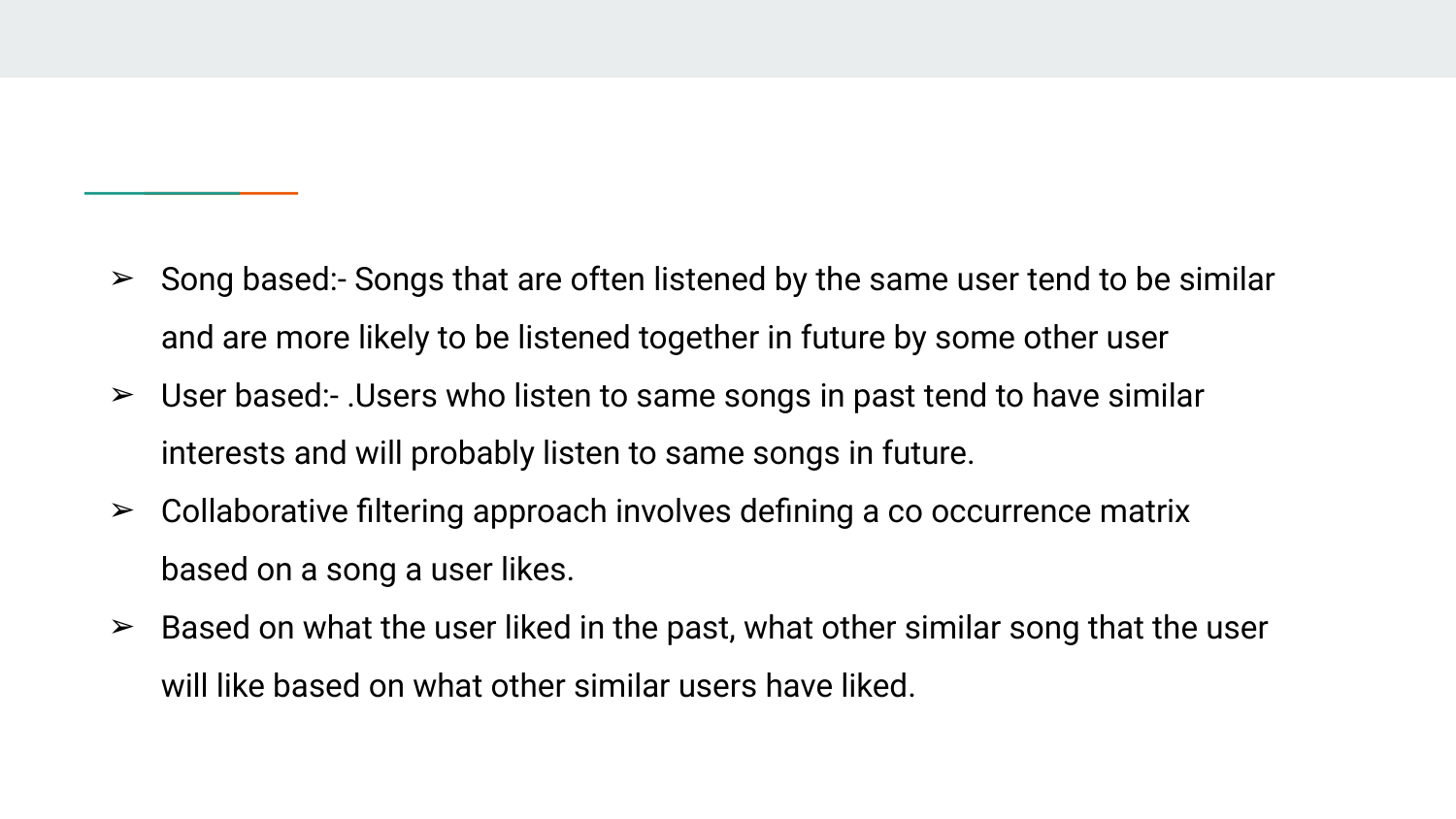

Song based:- Songs that are often listened by the same user tend to be similar and are more likely to be listened together in future by some other user
User based:- .Users who listen to same songs in past tend to have similar interests and will probably listen to same songs in future.
Collaborative filtering approach involves defining a co occurrence matrix based on a song a user likes.
Based on what the user liked in the past, what other similar song that the user will like based on what other similar users have liked.